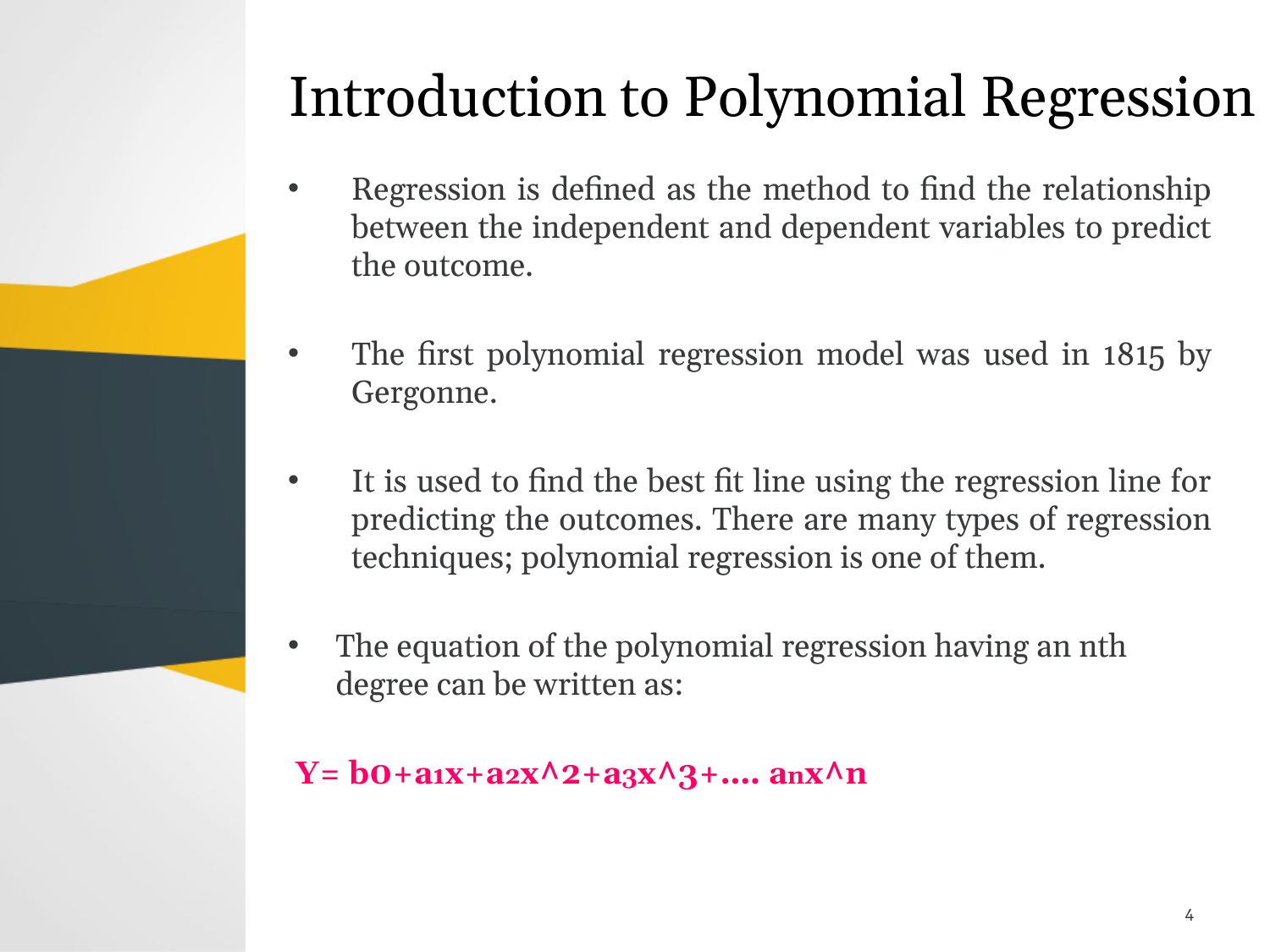

# Introduction to Polynomial Regression
Regression is defined as the method to find the relationship between the independent and dependent variables to predict the outcome.

The first polynomial regression model was used in 1815 by Gergonne.

It is used to find the best fit line using the regression line for predicting the outcomes. There are many types of regression techniques; polynomial regression is one of them.

The equation of the polynomial regression having an nth degree can be written as:

 Y= b0+a1x+a2x^2+a3x^3+…. anx^n

4